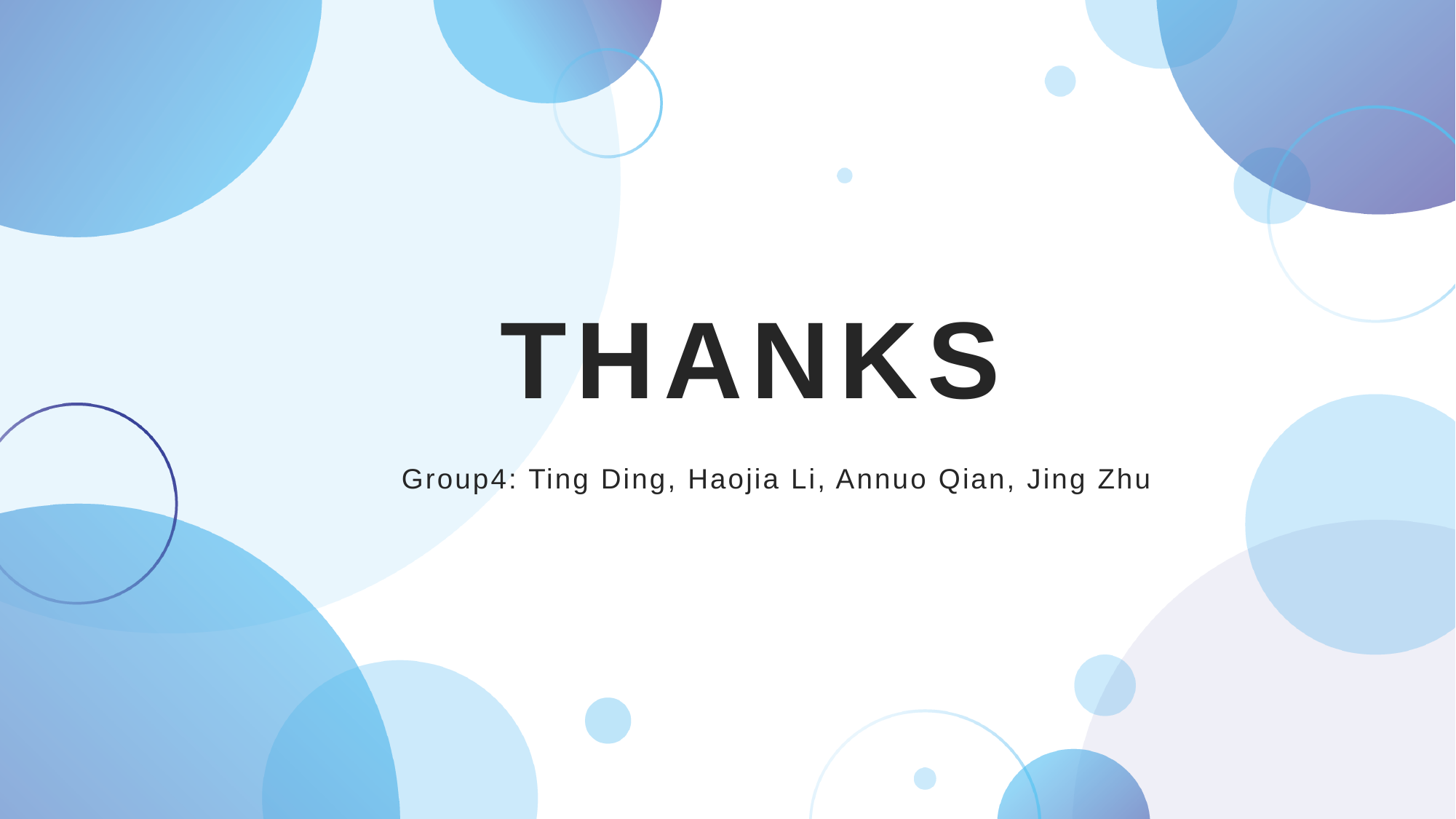

# THANKS
Group4: Ting Ding, Haojia Li, Annuo Qian, Jing Zhu